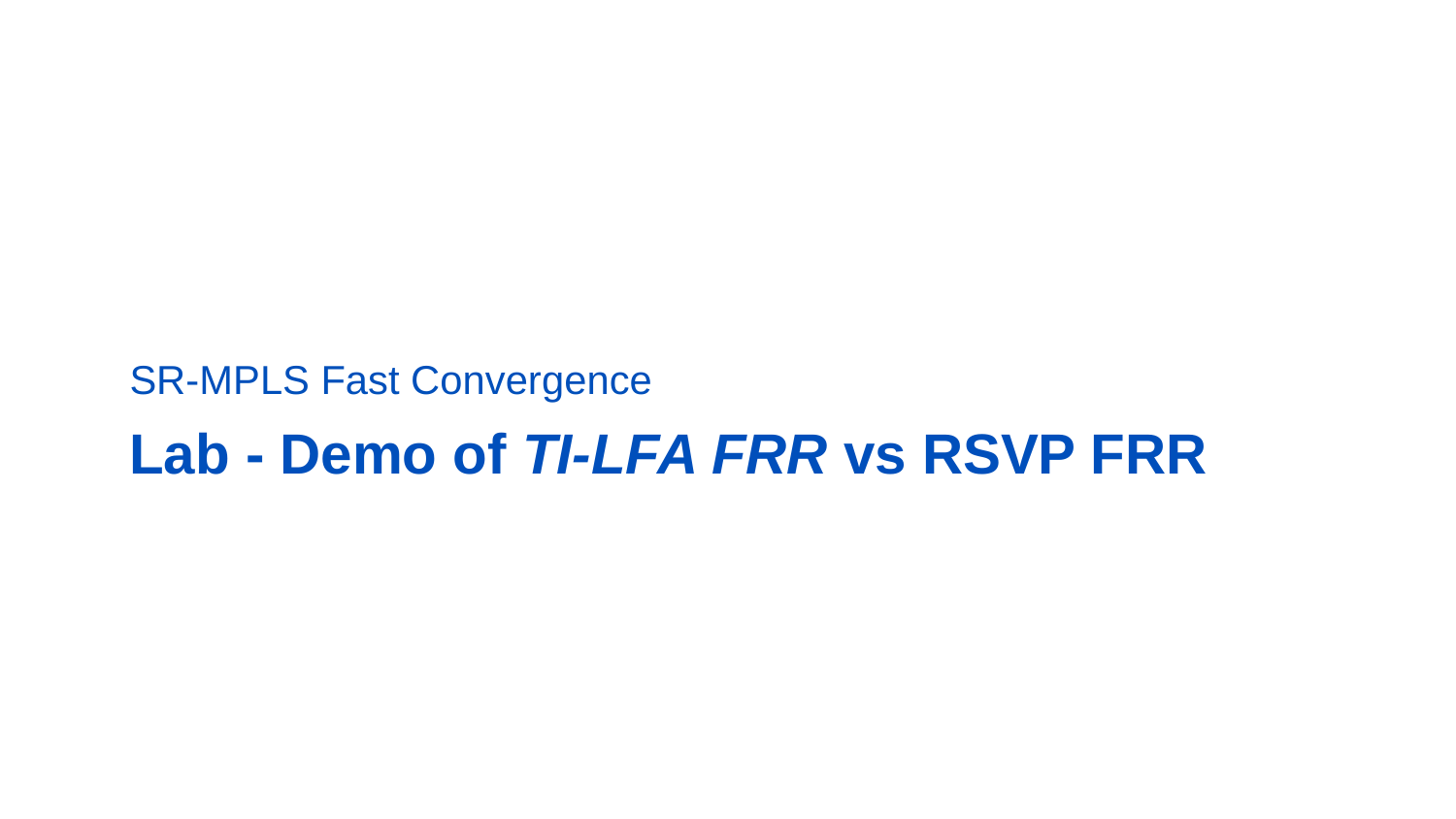

SR-MPLS Fast Convergence
# Lab - Demo of TI-LFA FRR vs RSVP FRR